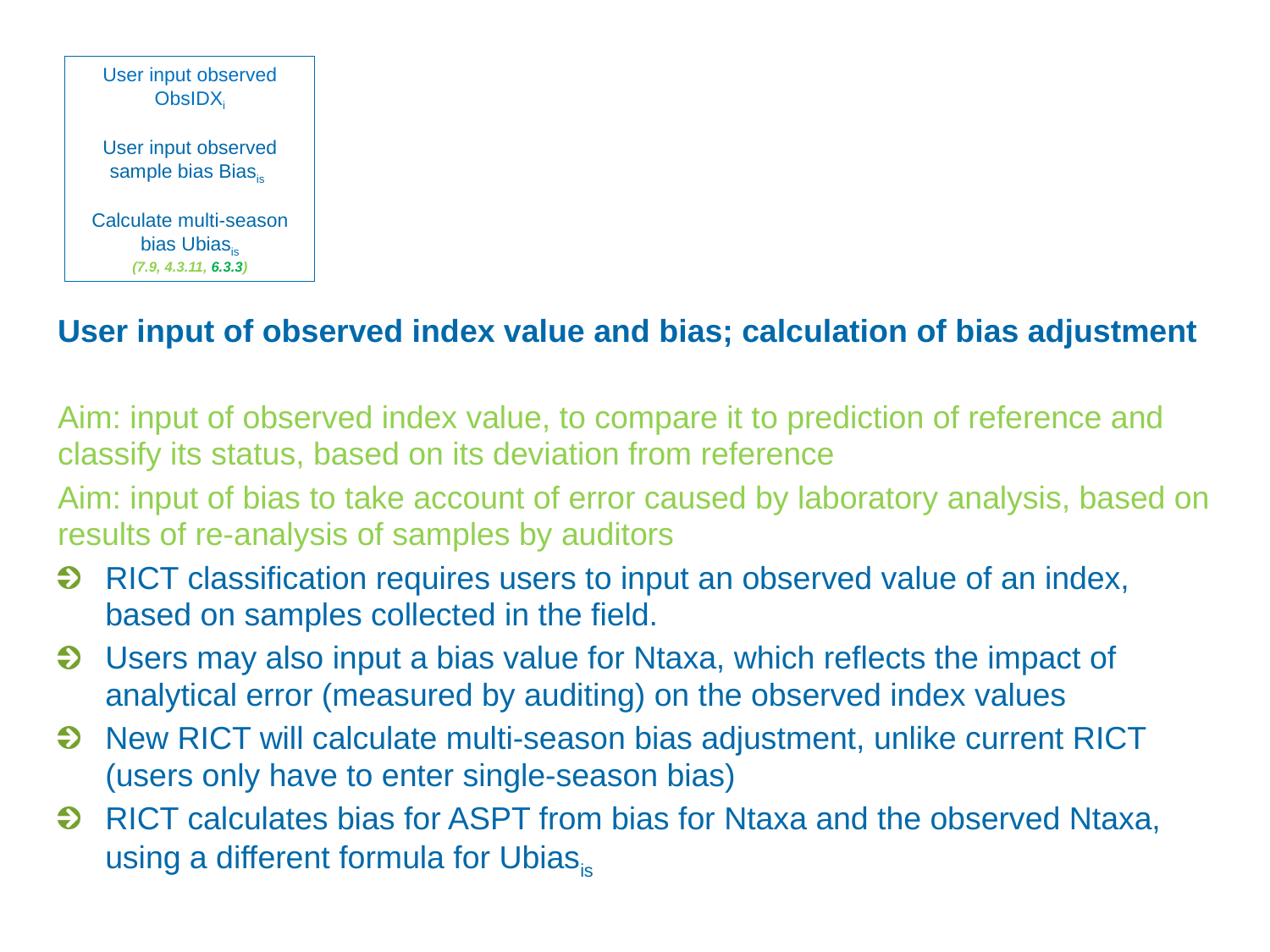

User input observed
ObsIDXi

User input observed sample bias Biasis

Calculate multi-season bias Ubiasis
(7.9, 4.3.11, 6.3.3)
User input of observed index value and bias; calculation of bias adjustment

Aim: input of observed index value, to compare it to prediction of reference and classify its status, based on its deviation from reference
Aim: input of bias to take account of error caused by laboratory analysis, based on results of re-analysis of samples by auditors
RICT classification requires users to input an observed value of an index, based on samples collected in the field.
Users may also input a bias value for Ntaxa, which reflects the impact of analytical error (measured by auditing) on the observed index values
New RICT will calculate multi-season bias adjustment, unlike current RICT (users only have to enter single-season bias)
RICT calculates bias for ASPT from bias for Ntaxa and the observed Ntaxa, using a different formula for Ubiasis